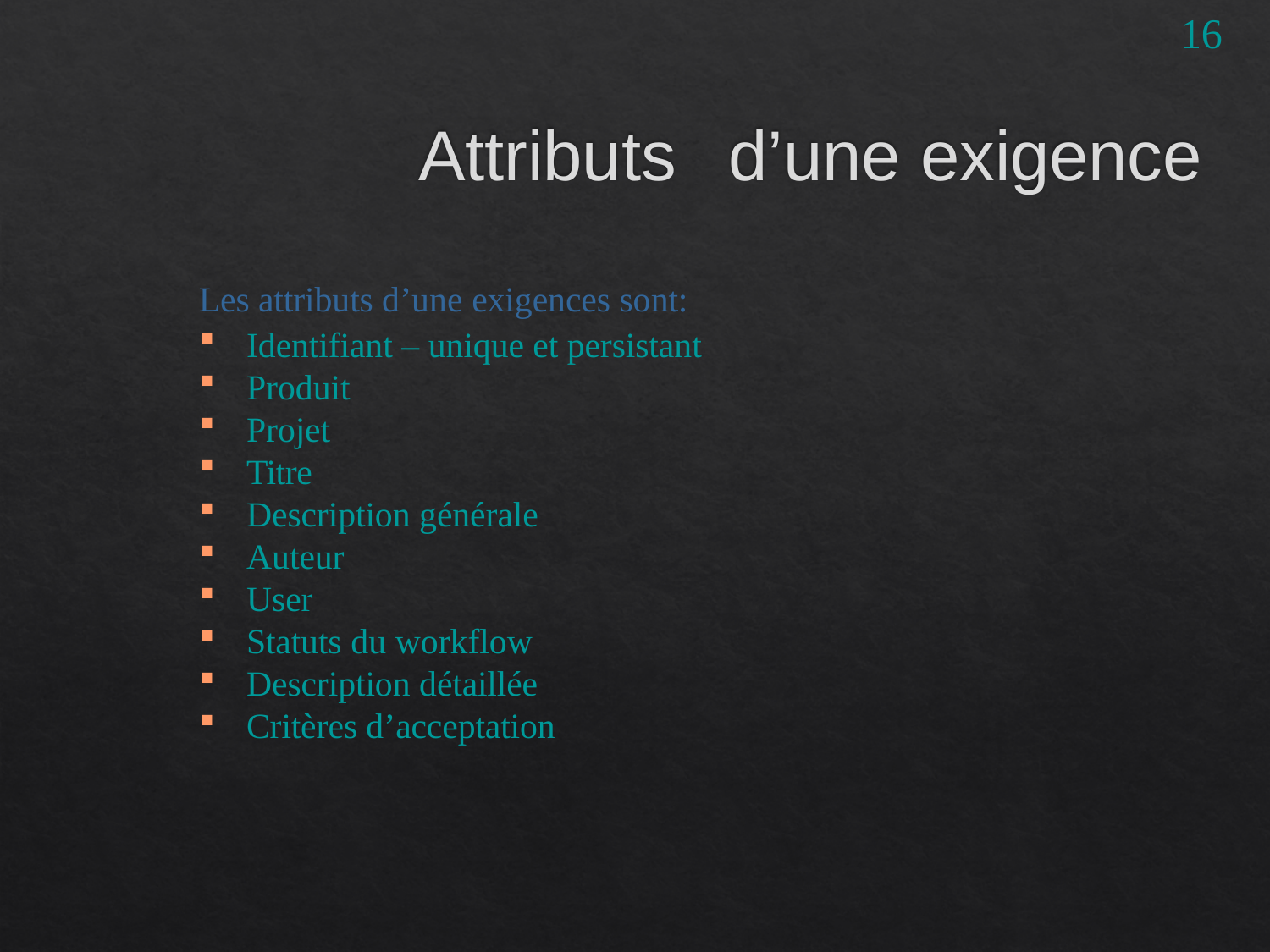

16
# Attributs	d’une exigence
Les attributs d’une exigences sont:
Identifiant – unique et persistant
Produit
Projet
Titre
Description générale
Auteur
User
Statuts du workflow
Description détaillée
Critères d’acceptation